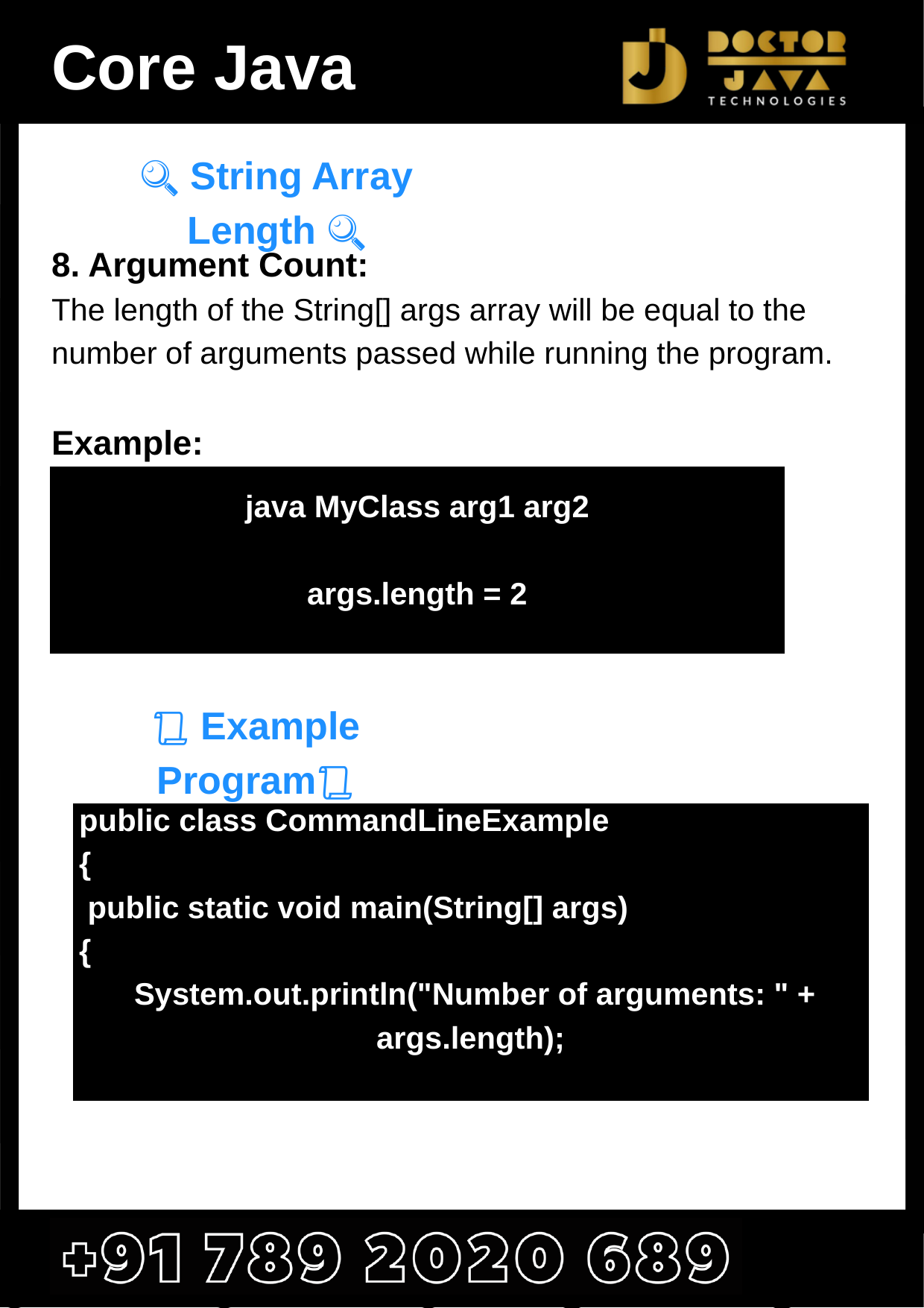

Core Java

🔍 String Array Length 🔍
8. Argument Count:
The length of the String[] args array will be equal to the number of arguments passed while running the program.

Example:

java MyClass arg1 arg2

args.length = 2

📜 Example Program📜

public class CommandLineExample
{
 public static void main(String[] args)
{
 System.out.println("Number of arguments: " + args.length);